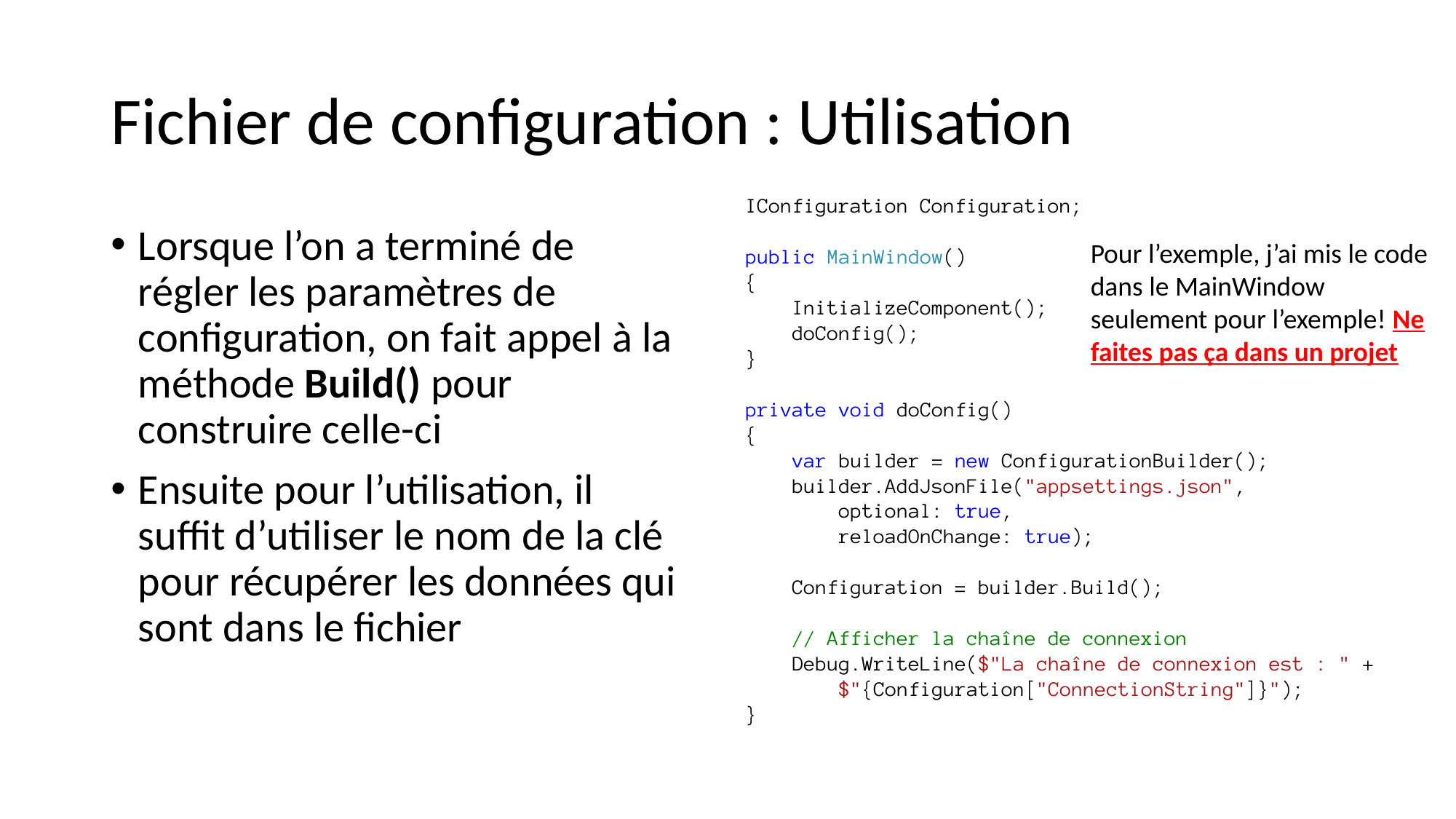

# Fichier de configuration : Utilisation
IConfiguration Configuration;

public MainWindow()
{
    InitializeComponent();
    doConfig();
}

private void doConfig()
{
    var builder = new ConfigurationBuilder();
    builder.AddJsonFile("appsettings.json",
        optional: true,
        reloadOnChange: true);

    Configuration = builder.Build();

    // Afficher la chaîne de connexion
    Debug.WriteLine($"La chaîne de connexion est : " +
        $"{Configuration["ConnectionString"]}");
}
Lorsque l’on a terminé de régler les paramètres de configuration, on fait appel à la méthode Build() pour construire celle-ci
Ensuite pour l’utilisation, il suffit d’utiliser le nom de la clé pour récupérer les données qui sont dans le fichier
Pour l’exemple, j’ai mis le code dans le MainWindow seulement pour l’exemple! Ne faites pas ça dans un projet